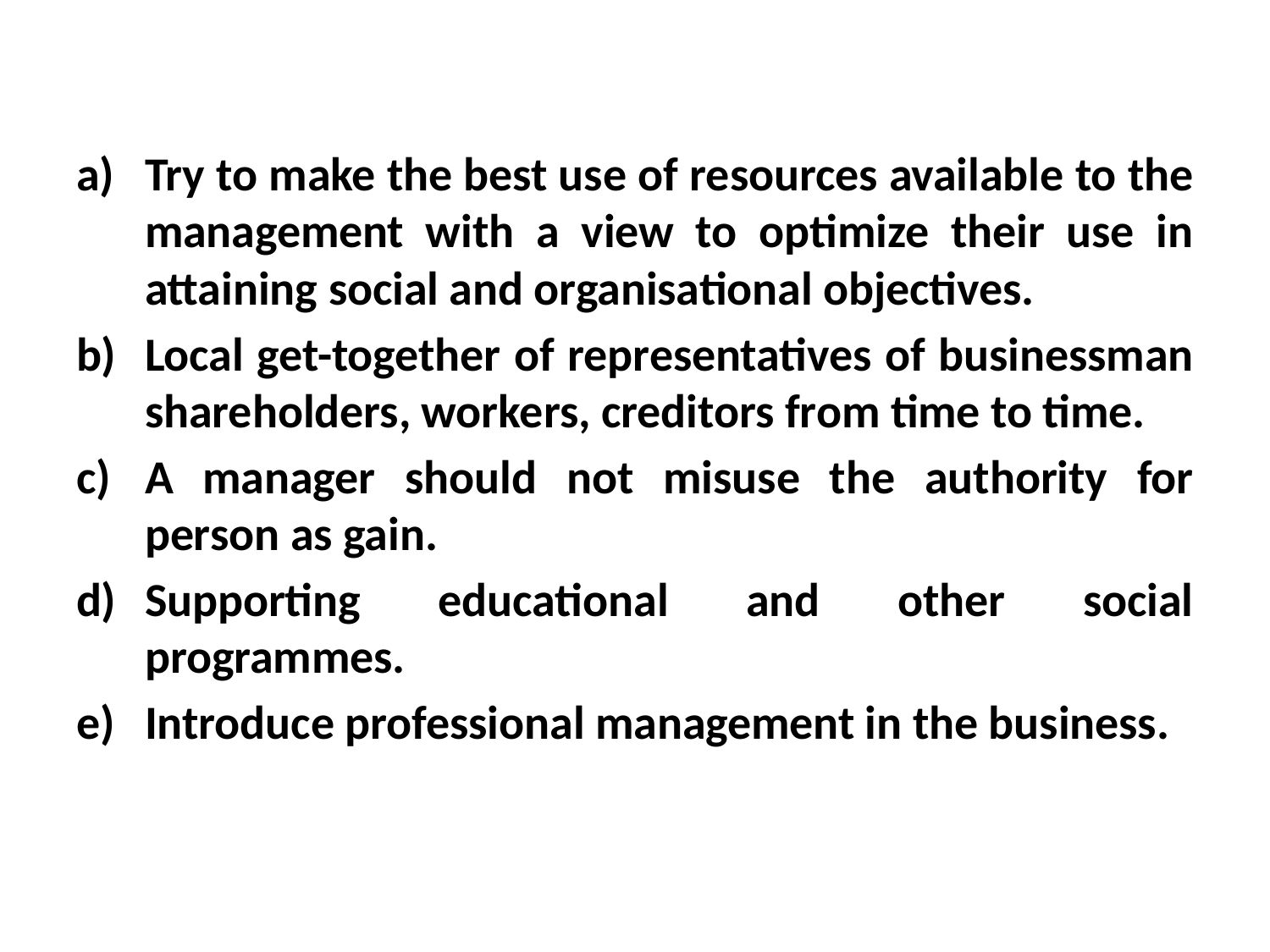

#
Try to make the best use of resources available to the management with a view to optimize their use in attaining social and organisational objectives.
Local get-together of representatives of businessman shareholders, workers, creditors from time to time.
A manager should not misuse the authority for person as gain.
Supporting educational and other social programmes.
Introduce professional management in the business.